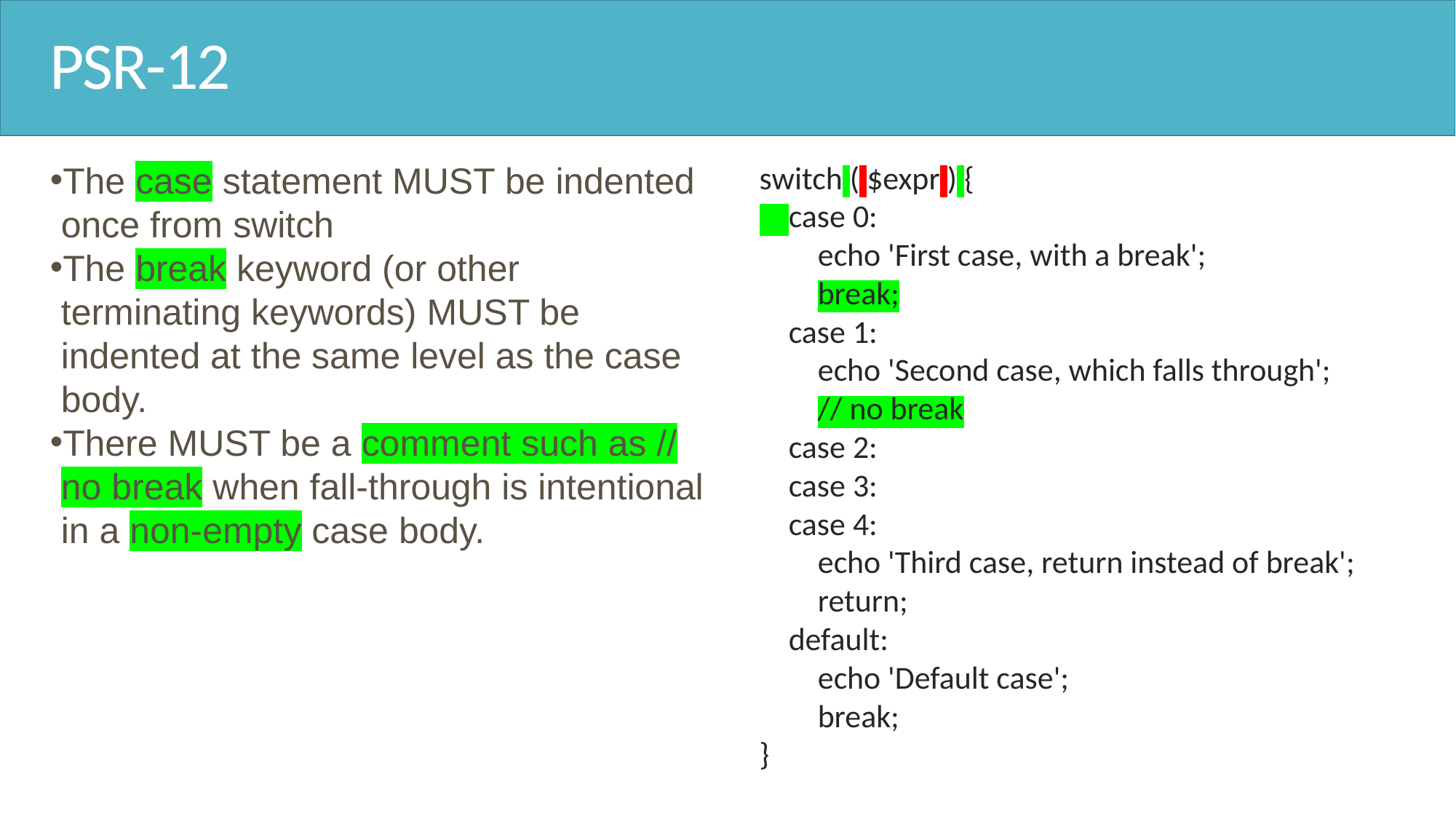

# PSR-12
The case statement MUST be indented once from switch
The break keyword (or other terminating keywords) MUST be indented at the same level as the case body.
There MUST be a comment such as // no break when fall-through is intentional in a non-empty case body.
switch ( $expr ) {
    case 0:
        echo 'First case, with a break';
        break;
    case 1:
        echo 'Second case, which falls through';
        // no break
    case 2:
    case 3:
    case 4:
        echo 'Third case, return instead of break';
        return;
    default:
        echo 'Default case';
        break;
}